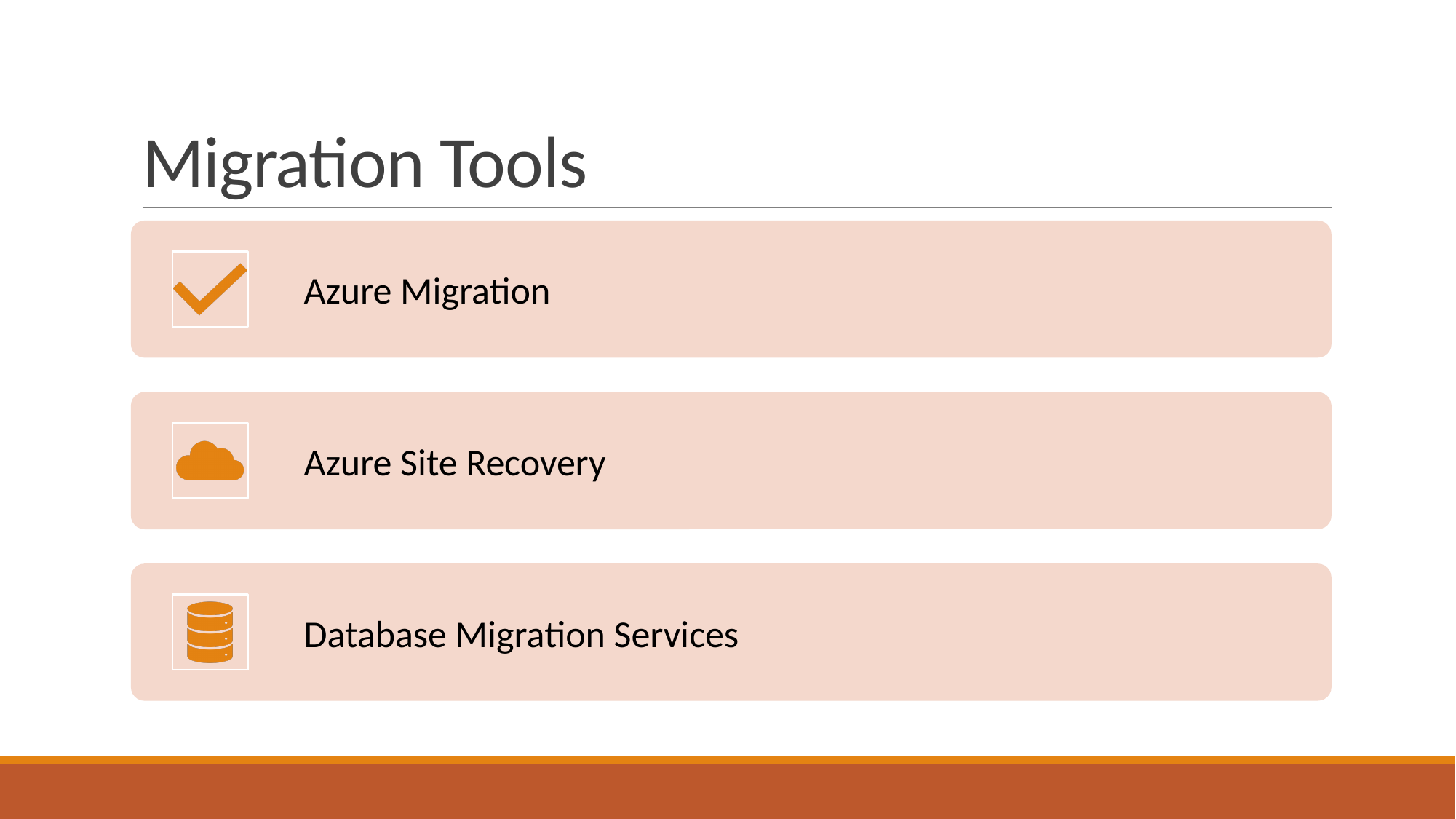

# Migration Tools
Azure Migration
Azure Site Recovery
Database Migration Services